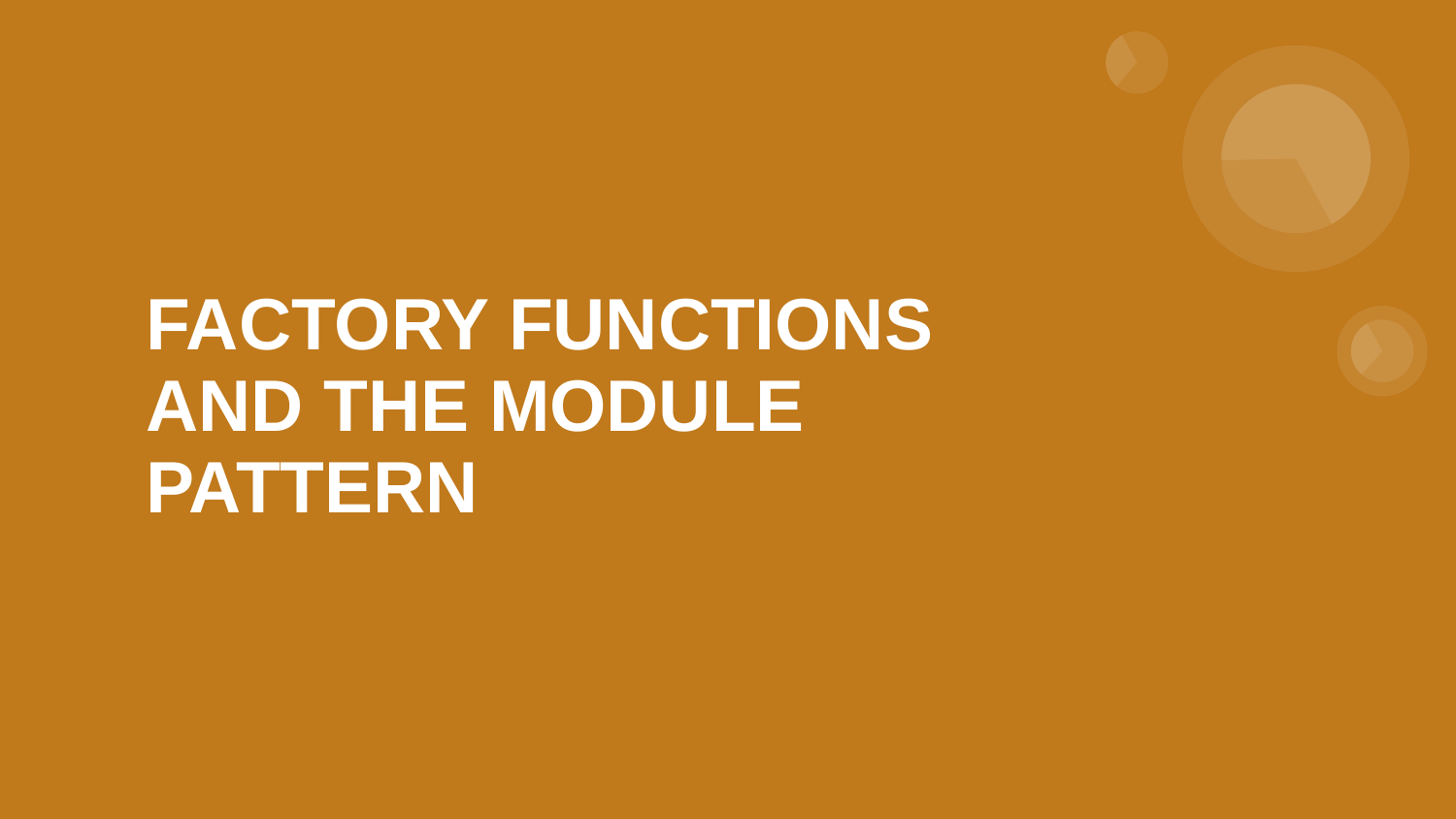

# FACTORY FUNCTIONS AND THE MODULE PATTERN